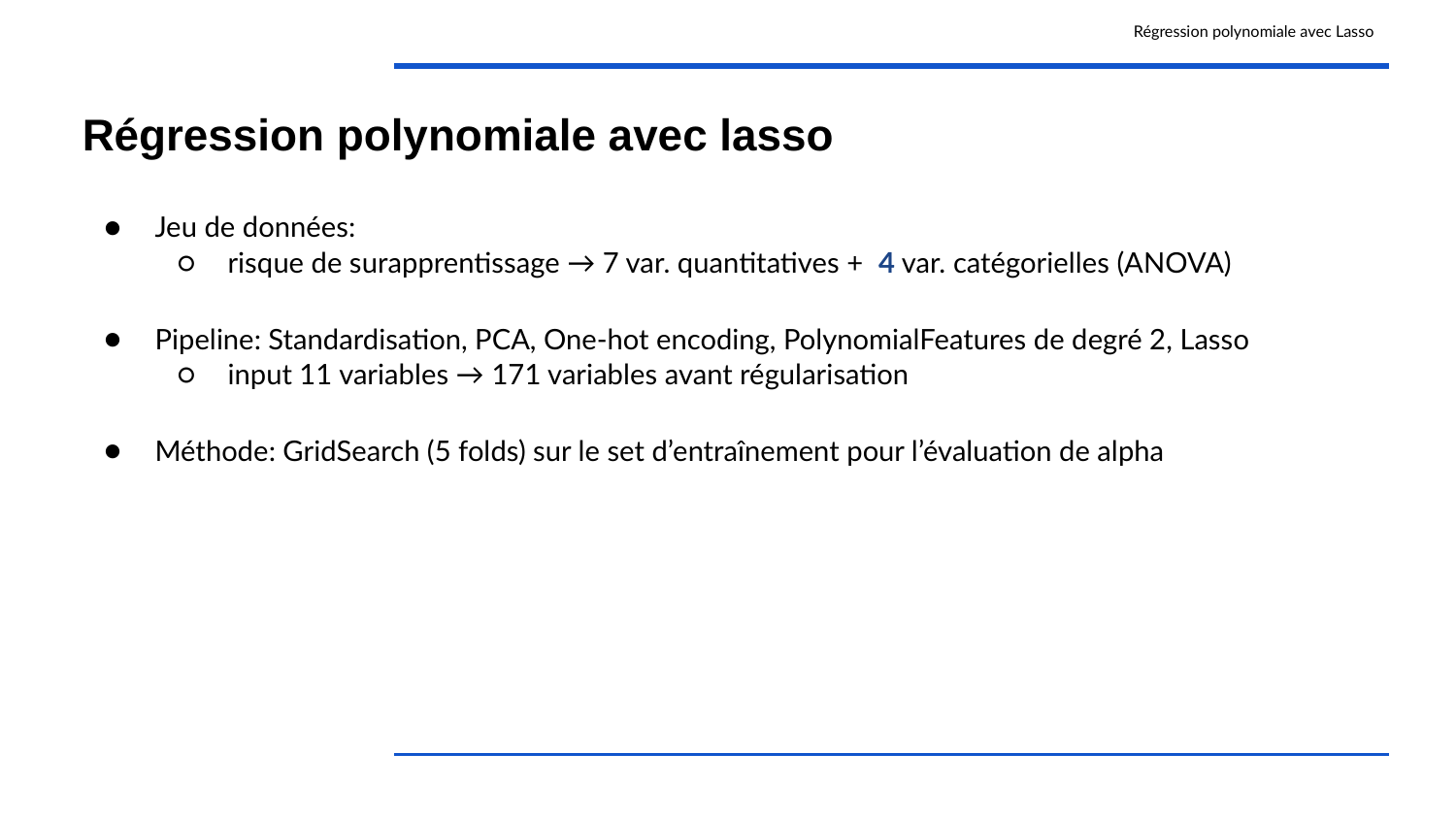

Régression polynomiale avec Lasso
# Régression polynomiale avec lasso
Jeu de données:
risque de surapprentissage → 7 var. quantitatives +  4 var. catégorielles (ANOVA)
Pipeline: Standardisation, PCA, One-hot encoding, PolynomialFeatures de degré 2, Lasso
input 11 variables → 171 variables avant régularisation
Méthode: GridSearch (5 folds) sur le set d’entraînement pour l’évaluation de alpha